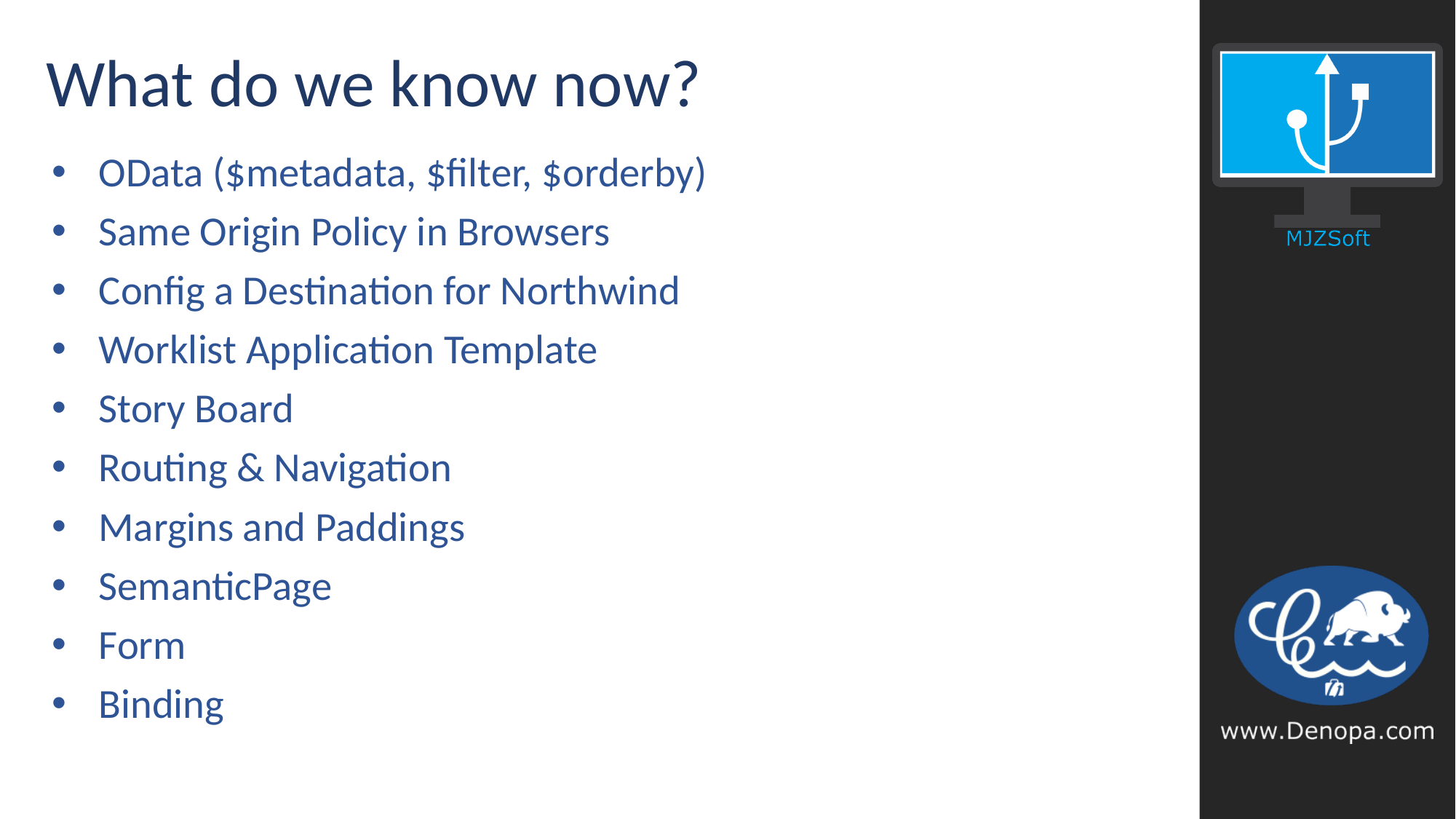

Margins and Paddings

# What do we know now?
OData ($metadata, $filter, $orderby)
Same Origin Policy in Browsers
Config a Destination for Northwind
Worklist Application Template
Story Board
Routing & Navigation
Margins and Paddings
SemanticPage
Form
Binding